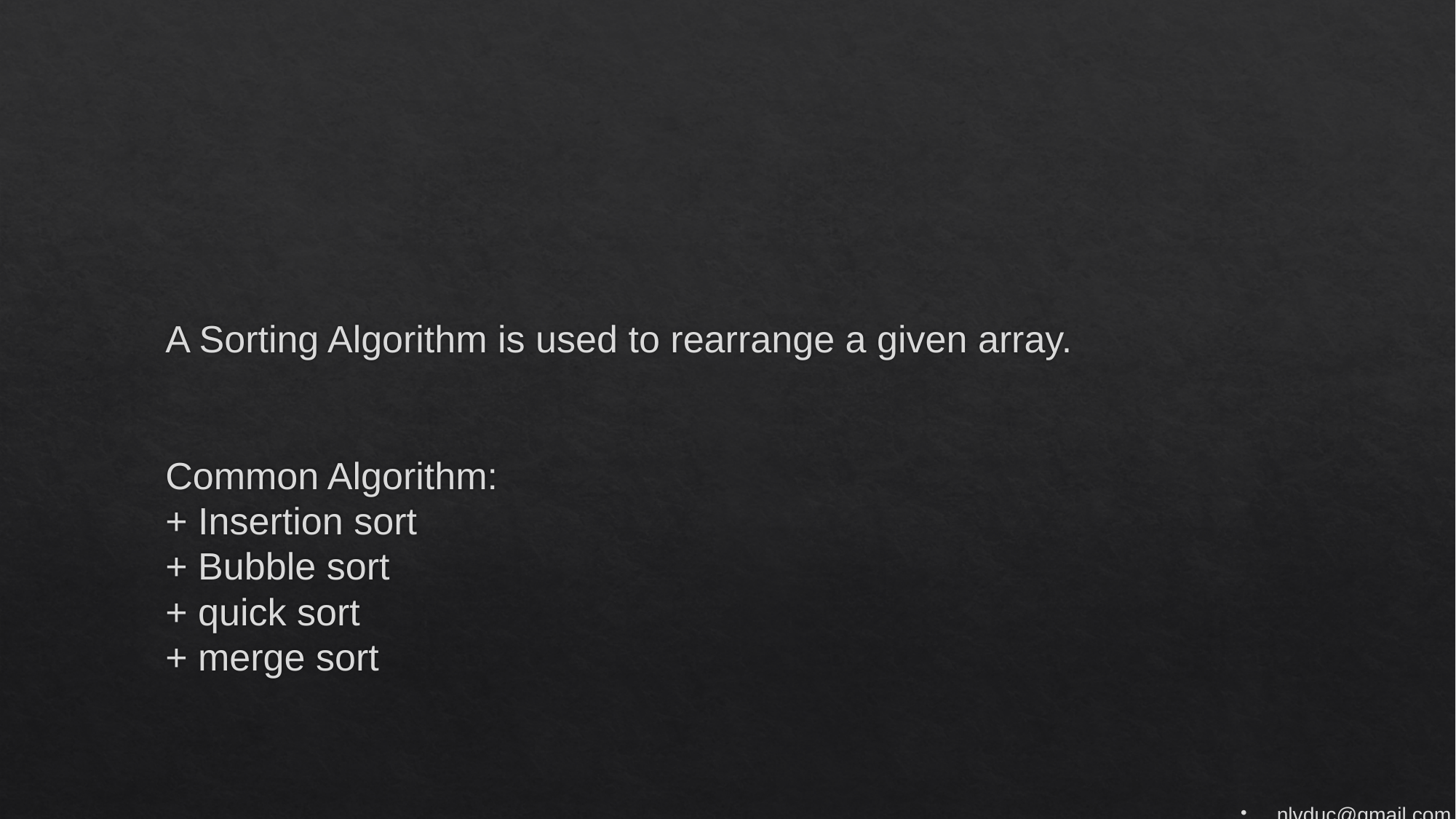

# A Sorting Algorithm is used to rearrange a given array. Common Algorithm: + Insertion sort + Bubble sort + quick sort + merge sort
nlvduc@gmail.com